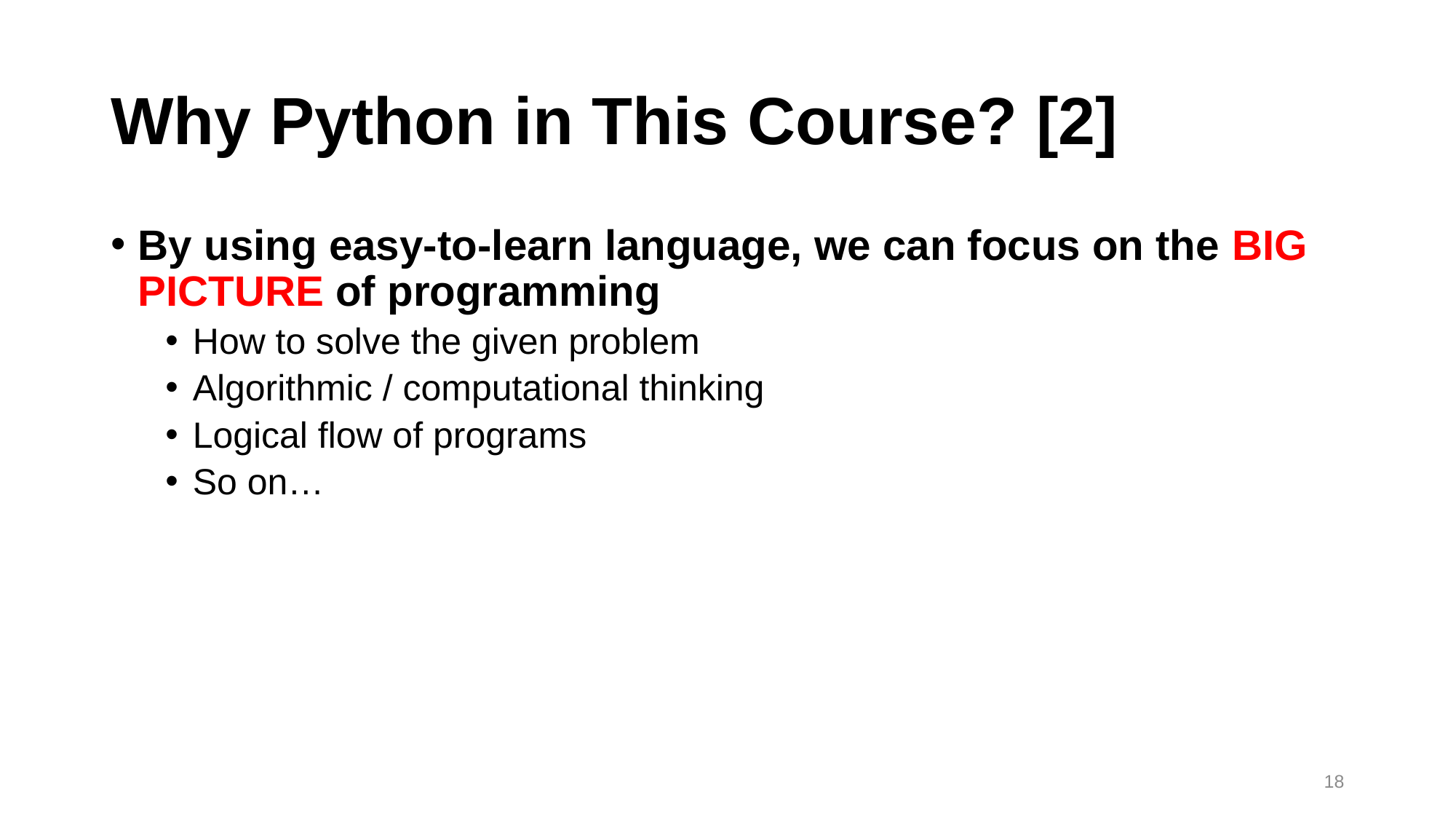

# Why Python in This Course? [2]
By using easy-to-learn language, we can focus on the BIG PICTURE of programming
How to solve the given problem
Algorithmic / computational thinking
Logical flow of programs
So on…

18